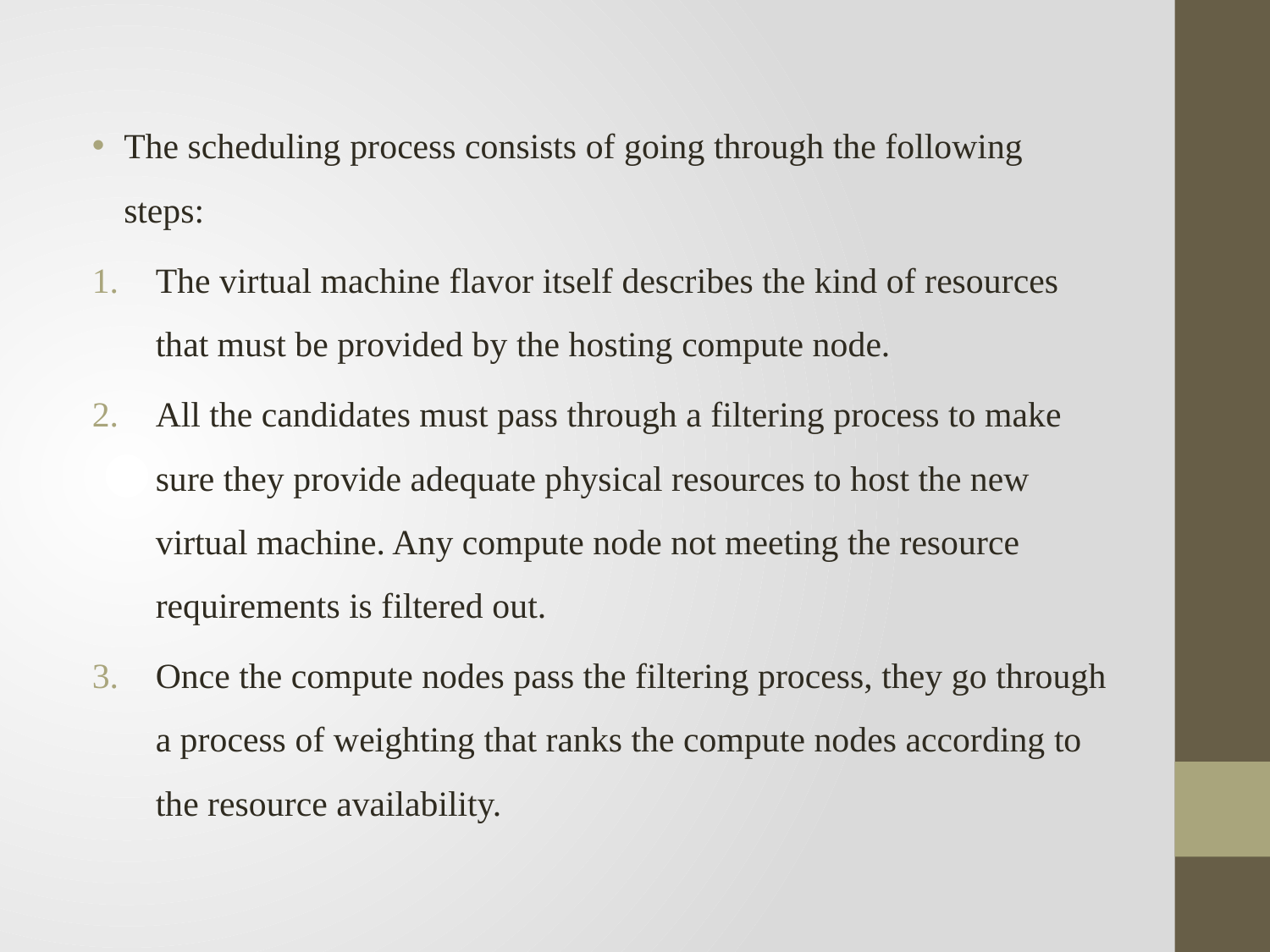

The scheduling process consists of going through the following steps:
The virtual machine flavor itself describes the kind of resources that must be provided by the hosting compute node.
All the candidates must pass through a filtering process to make sure they provide adequate physical resources to host the new virtual machine. Any compute node not meeting the resource requirements is filtered out.
Once the compute nodes pass the filtering process, they go through a process of weighting that ranks the compute nodes according to the resource availability.